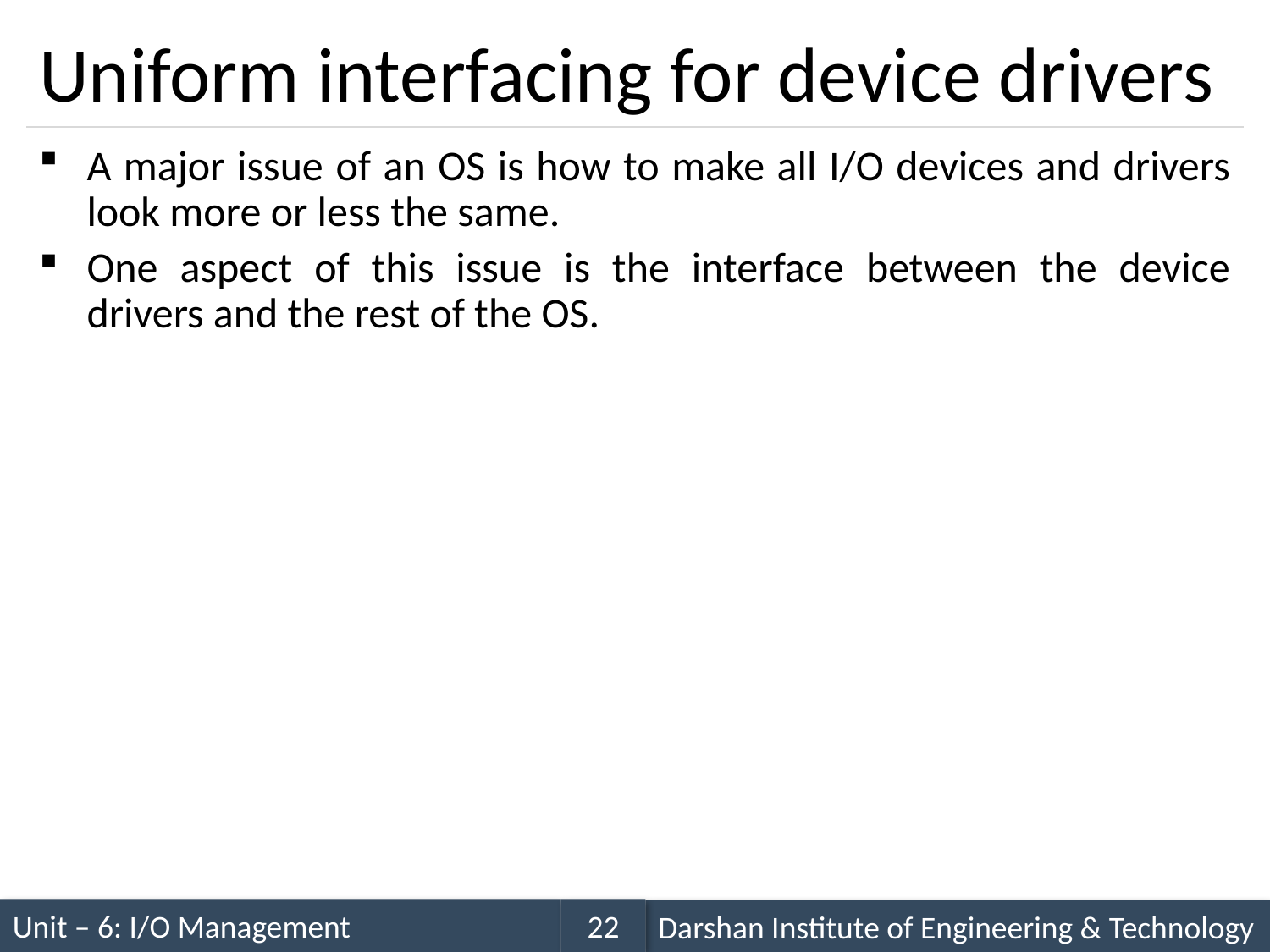

# Uniform interfacing for device drivers
A major issue of an OS is how to make all I/O devices and drivers look more or less the same.
One aspect of this issue is the interface between the device drivers and the rest of the OS.